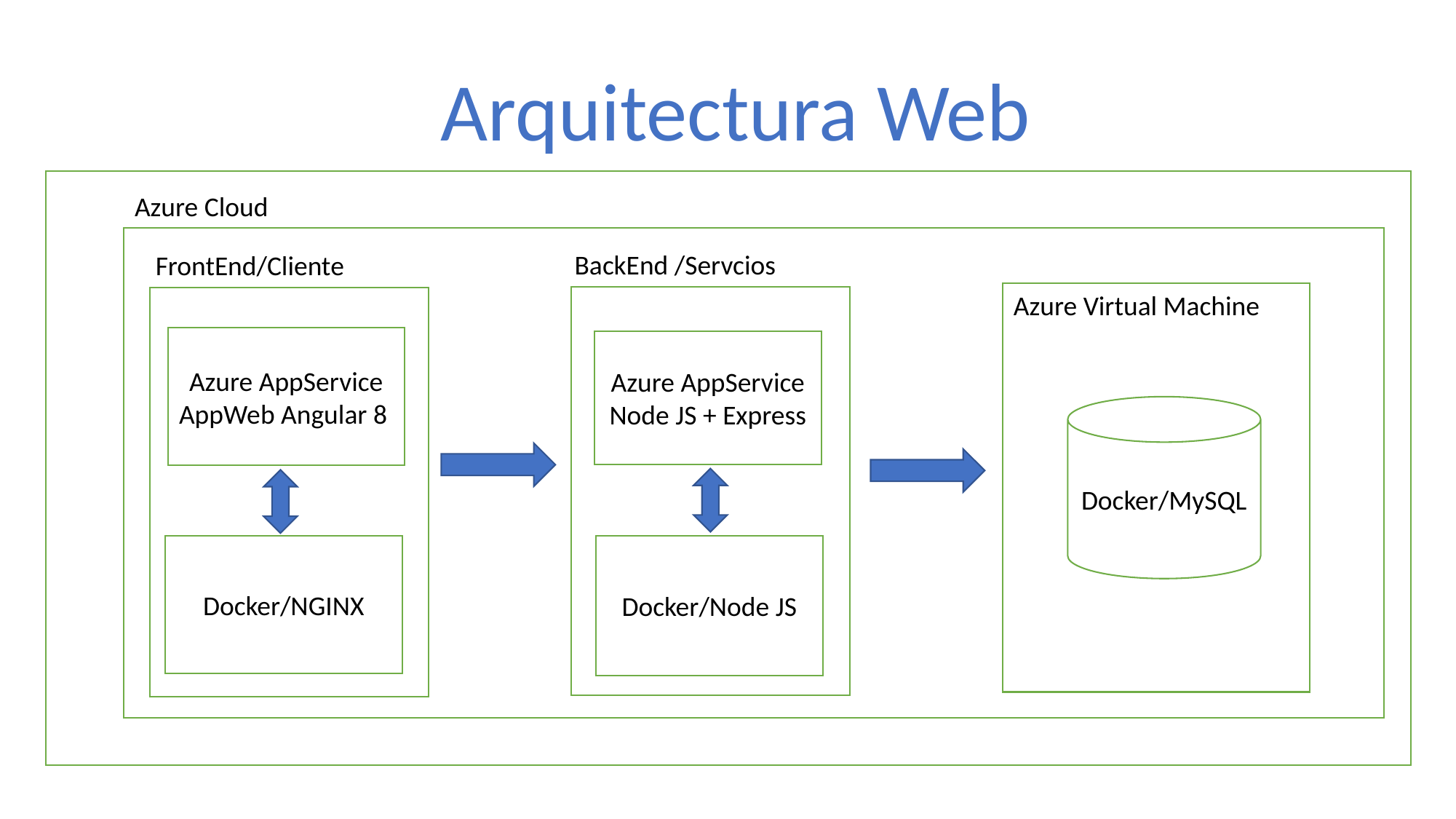

Arquitectura Web

Azure Cloud

BackEnd /Servcios
FrontEnd/Cliente
Azure Virtual Machine

Azure AppService
AppWeb Angular 8
Azure AppService
Node JS + Express
Docker/MySQL

Docker/NGINX
Docker/Node JS